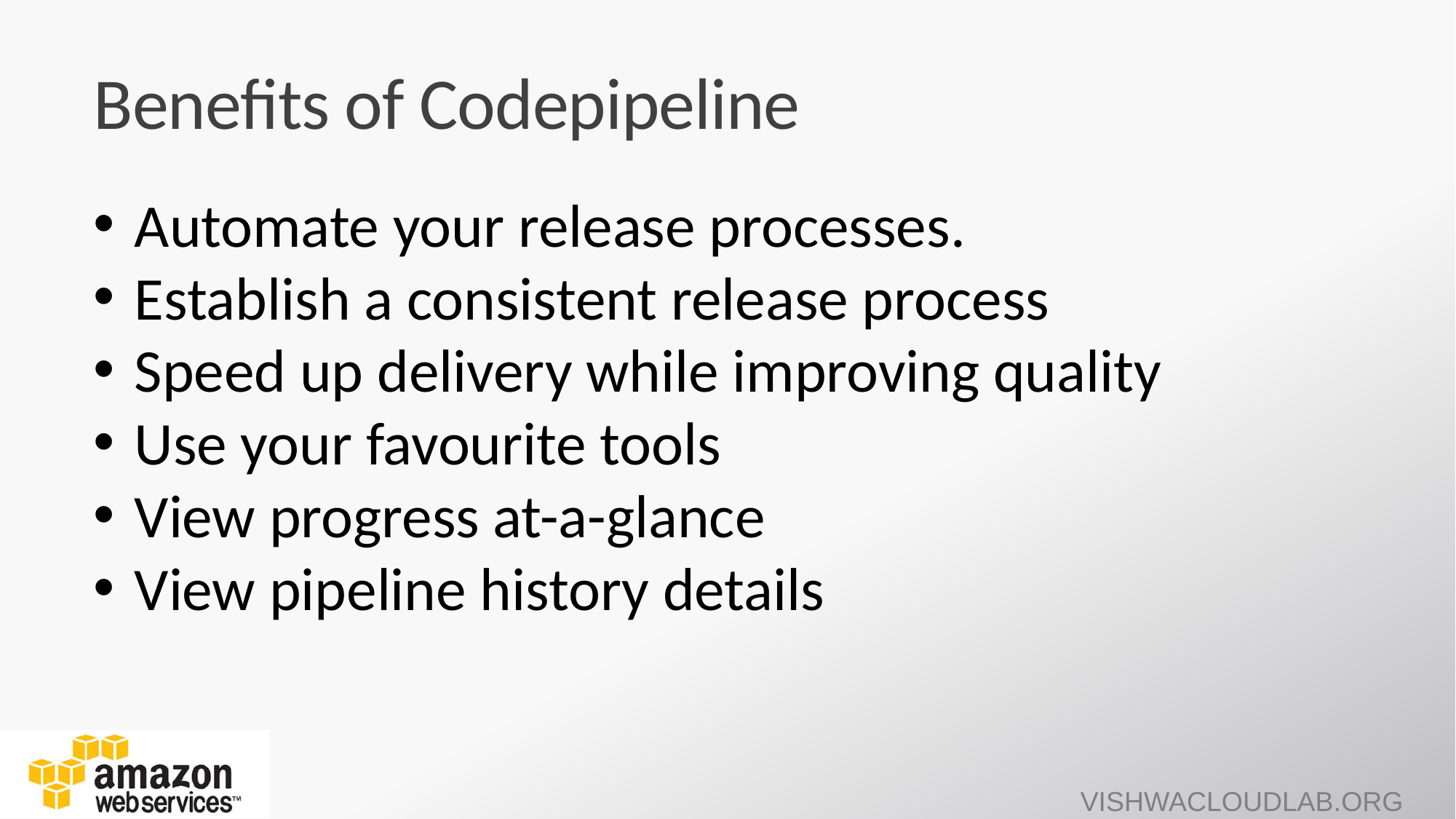

# Benefits of Codepipeline
Automate your release processes.
Establish a consistent release process
Speed up delivery while improving quality
Use your favourite tools
View progress at-a-glance
View pipeline history details